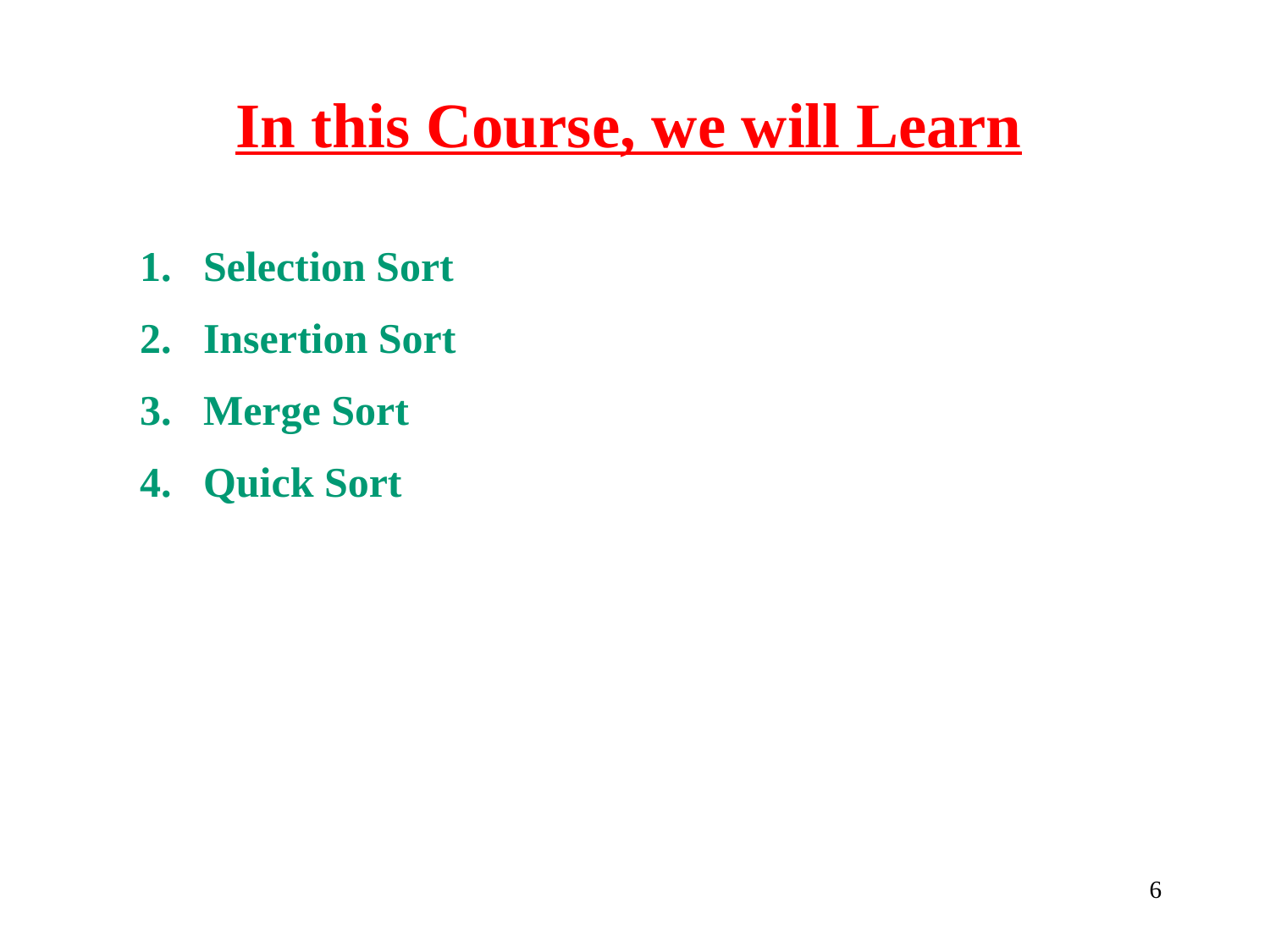

In this Course, we will Learn
Selection Sort
Insertion Sort
Merge Sort
Quick Sort
6